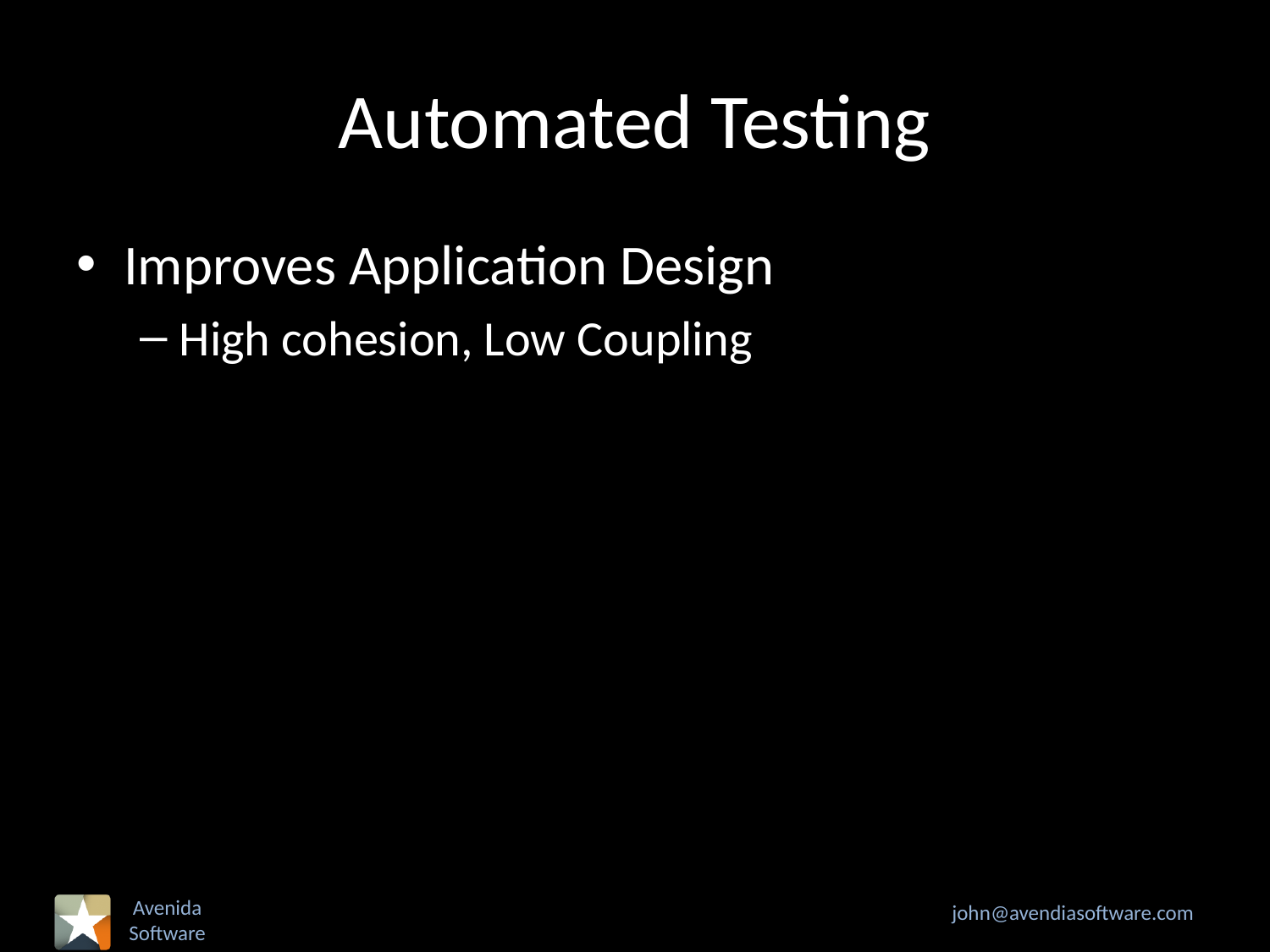

# Automated Testing
Improves Application Design
High cohesion, Low Coupling